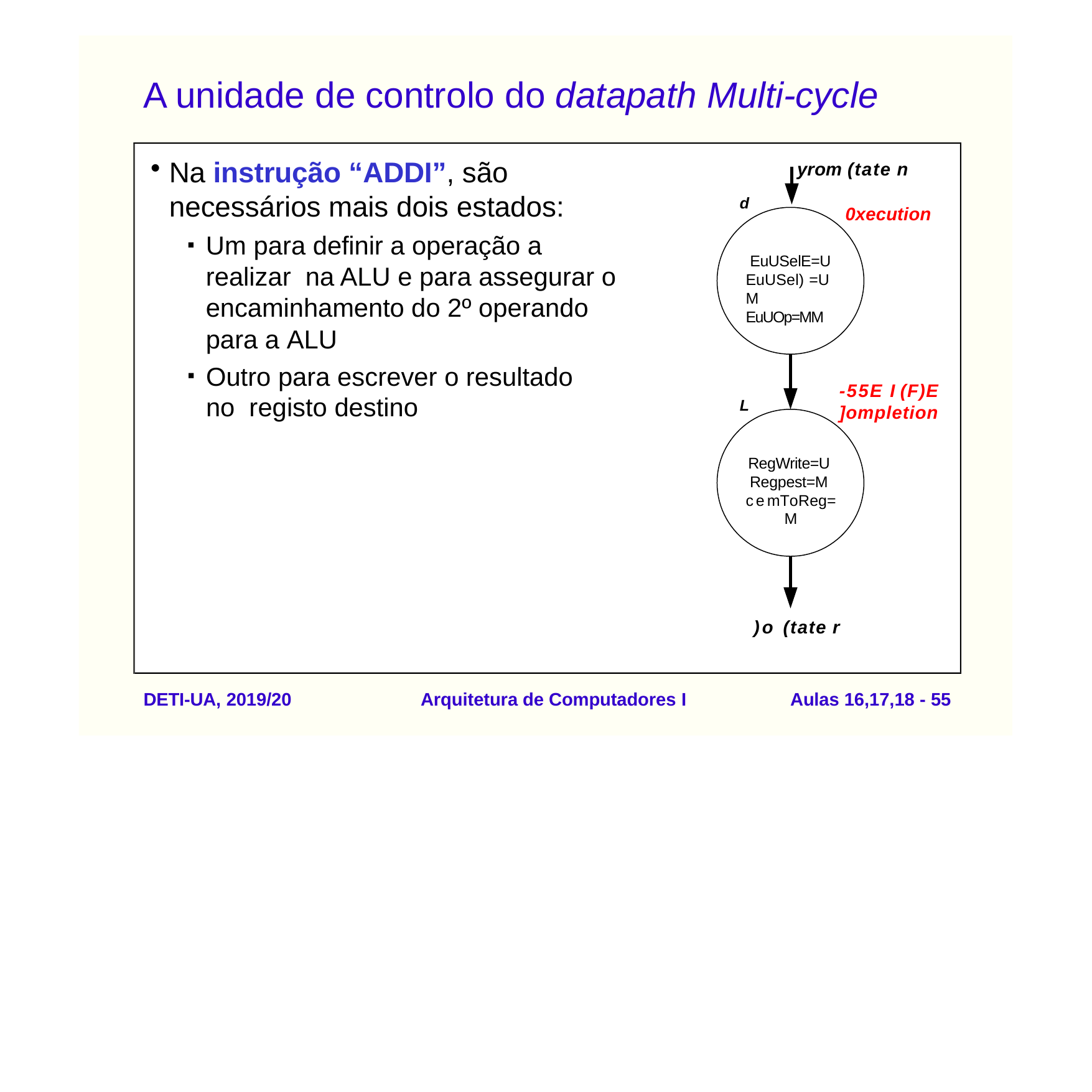

# A unidade de controlo do datapath Multi-cycle

Na instrução “ADDI”, são  necessários mais dois estados:
Um para definir a operação a realizar  na ALU e para assegurar o  encaminhamento do 2º operando  para a ALU
Outro para escrever o resultado no  registo destino
yrom (tate n

d
0xecution

EuUSelE=U  EuUSel)=UM  EuUOp=MM

-55E I (F)E
]ompletion

L

RegWrite=U  Regpest=M  cemToReg=M

)o (tate r
DETI-UA, 2019/20
Arquitetura de Computadores I
Aulas 16,17,18 - 55